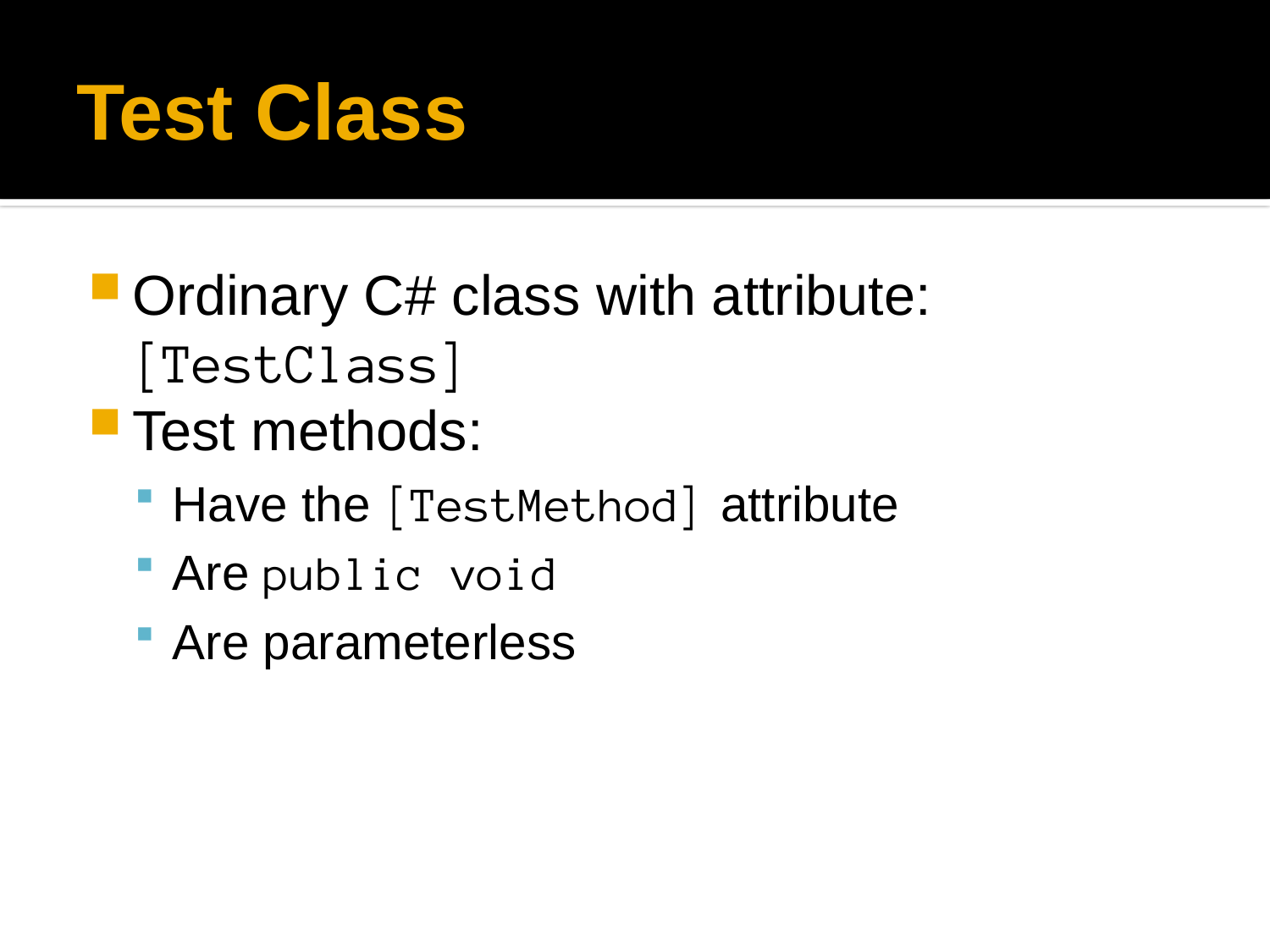

# Test Class
Ordinary C# class with attribute: [TestClass]
Test methods:
Have the [TestMethod] attribute
Are public void
Are parameterless